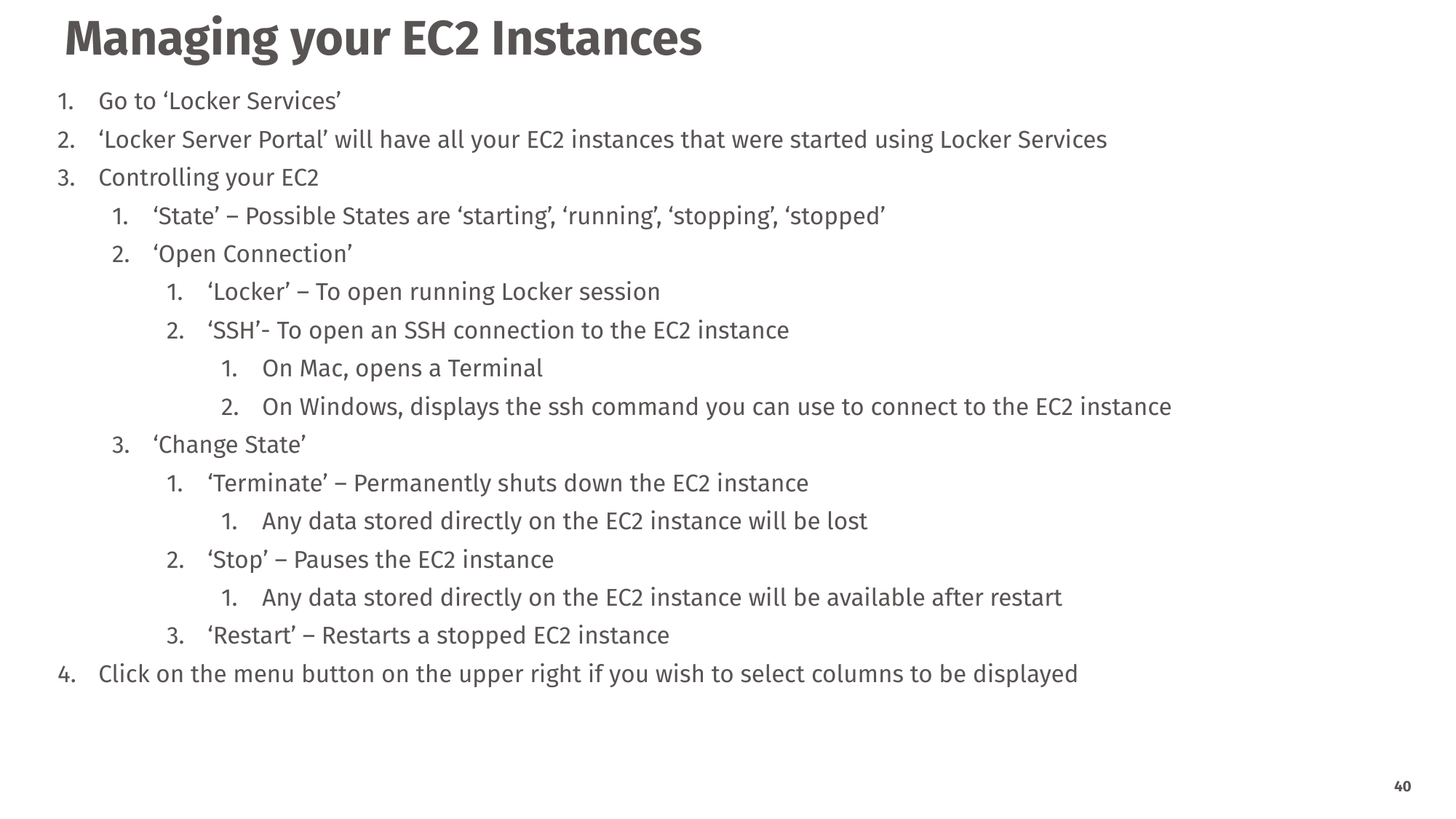

# Managing your EC2 Instances
Go to ‘Locker Services’
‘Locker Server Portal’ will have all your EC2 instances that were started using Locker Services
Controlling your EC2
‘State’ – Possible States are ‘starting’, ‘running’, ‘stopping’, ‘stopped’
‘Open Connection’
‘Locker’ – To open running Locker session
‘SSH’- To open an SSH connection to the EC2 instance
On Mac, opens a Terminal
On Windows, displays the ssh command you can use to connect to the EC2 instance
‘Change State’
‘Terminate’ – Permanently shuts down the EC2 instance
Any data stored directly on the EC2 instance will be lost
‘Stop’ – Pauses the EC2 instance
Any data stored directly on the EC2 instance will be available after restart
‘Restart’ – Restarts a stopped EC2 instance
Click on the menu button on the upper right if you wish to select columns to be displayed

40